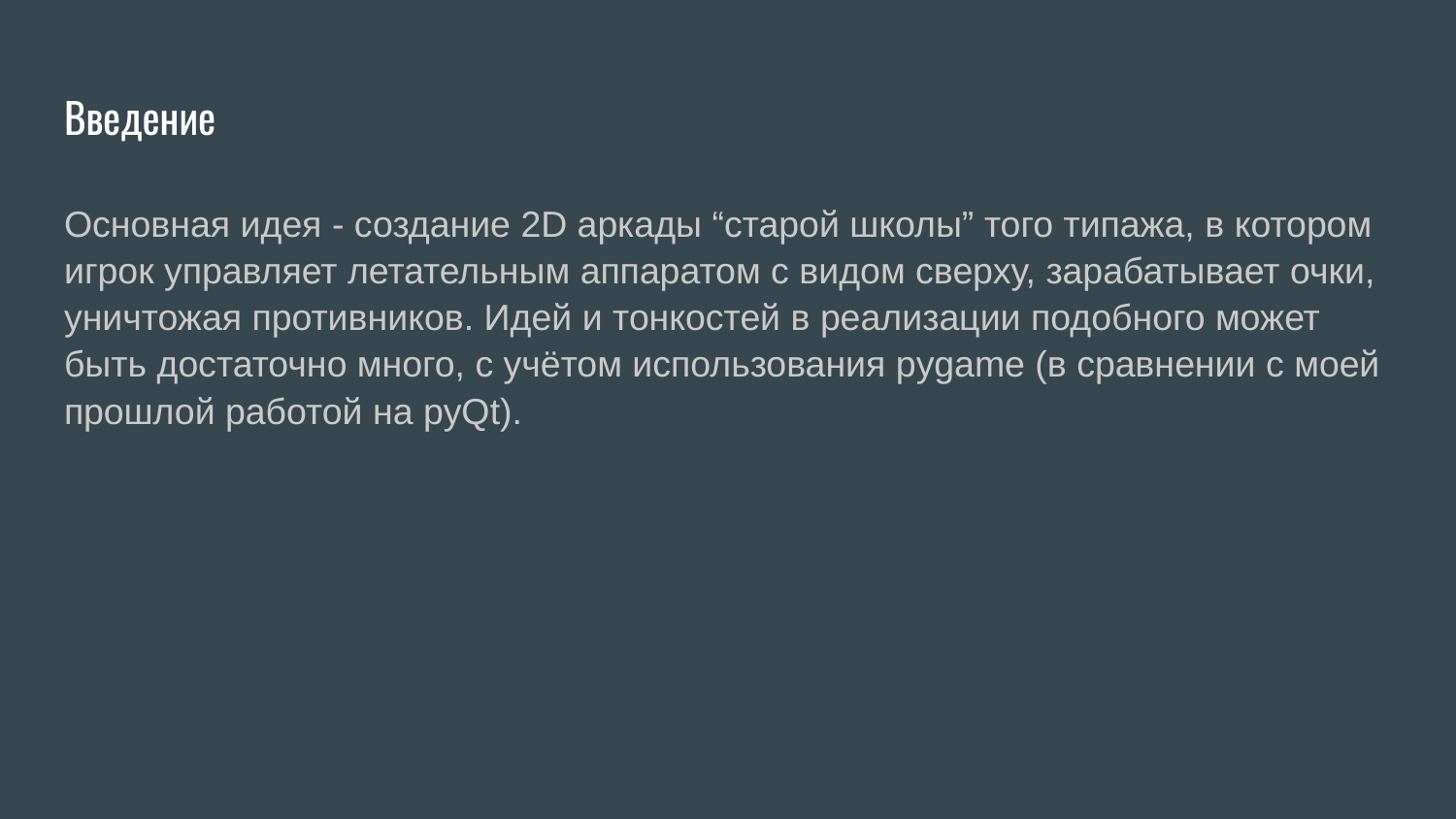

# Введение
Основная идея - создание 2D аркады “старой школы” того типажа, в котором игрок управляет летательным аппаратом с видом сверху, зарабатывает очки, уничтожая противников. Идей и тонкостей в реализации подобного может быть достаточно много, с учётом использования pygame (в сравнении с моей прошлой работой на pyQt).